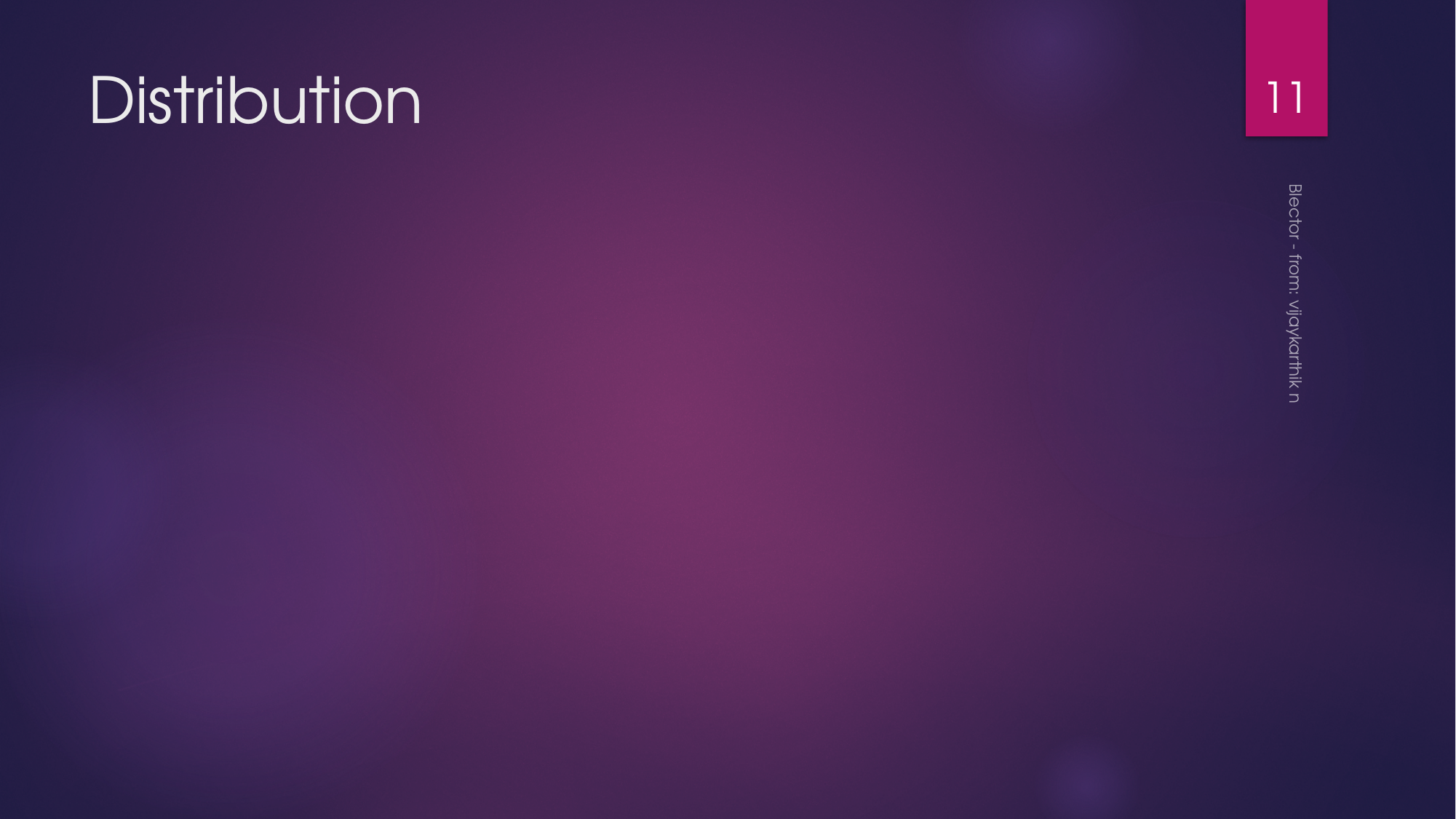

11
# Distribution

Blector - from: vijaykarthik n